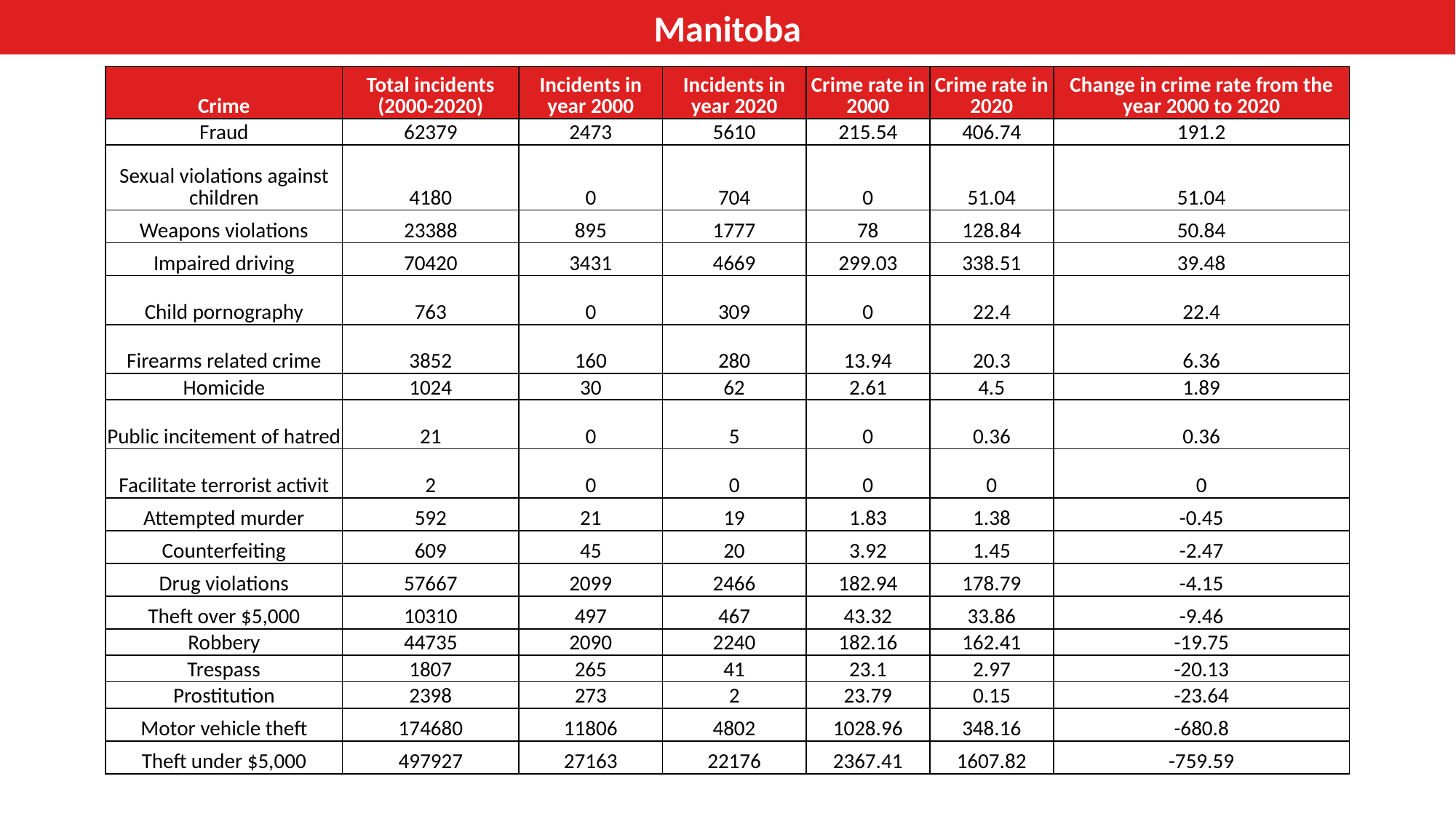

Manitoba
| Crime | Total incidents (2000-2020) | Incidents in year 2000 | Incidents in year 2020 | Crime rate in 2000 | Crime rate in 2020 | Change in crime rate from the year 2000 to 2020 |
| --- | --- | --- | --- | --- | --- | --- |
| Fraud | 62379 | 2473 | 5610 | 215.54 | 406.74 | 191.2 |
| Sexual violations against children | 4180 | 0 | 704 | 0 | 51.04 | 51.04 |
| Weapons violations | 23388 | 895 | 1777 | 78 | 128.84 | 50.84 |
| Impaired driving | 70420 | 3431 | 4669 | 299.03 | 338.51 | 39.48 |
| Child pornography | 763 | 0 | 309 | 0 | 22.4 | 22.4 |
| Firearms related crime | 3852 | 160 | 280 | 13.94 | 20.3 | 6.36 |
| Homicide | 1024 | 30 | 62 | 2.61 | 4.5 | 1.89 |
| Public incitement of hatred | 21 | 0 | 5 | 0 | 0.36 | 0.36 |
| Facilitate terrorist activit | 2 | 0 | 0 | 0 | 0 | 0 |
| Attempted murder | 592 | 21 | 19 | 1.83 | 1.38 | -0.45 |
| Counterfeiting | 609 | 45 | 20 | 3.92 | 1.45 | -2.47 |
| Drug violations | 57667 | 2099 | 2466 | 182.94 | 178.79 | -4.15 |
| Theft over $5,000 | 10310 | 497 | 467 | 43.32 | 33.86 | -9.46 |
| Robbery | 44735 | 2090 | 2240 | 182.16 | 162.41 | -19.75 |
| Trespass | 1807 | 265 | 41 | 23.1 | 2.97 | -20.13 |
| Prostitution | 2398 | 273 | 2 | 23.79 | 0.15 | -23.64 |
| Motor vehicle theft | 174680 | 11806 | 4802 | 1028.96 | 348.16 | -680.8 |
| Theft under $5,000 | 497927 | 27163 | 22176 | 2367.41 | 1607.82 | -759.59 |